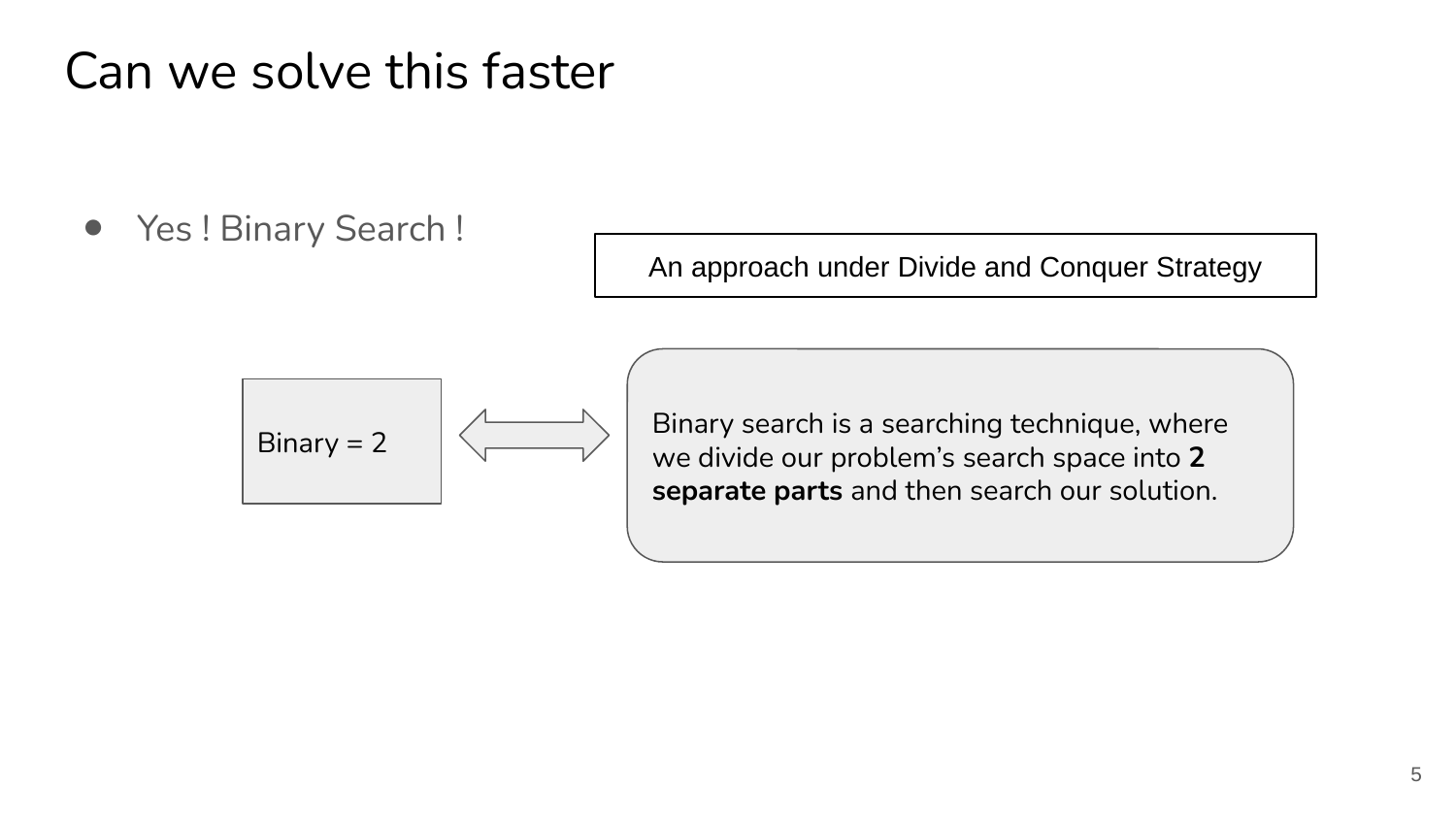

# Can we solve this faster
Yes ! Binary Search !
An approach under Divide and Conquer Strategy
Binary search is a searching technique, where we divide our problem’s search space into 2 separate parts and then search our solution.
Binary = 2

5